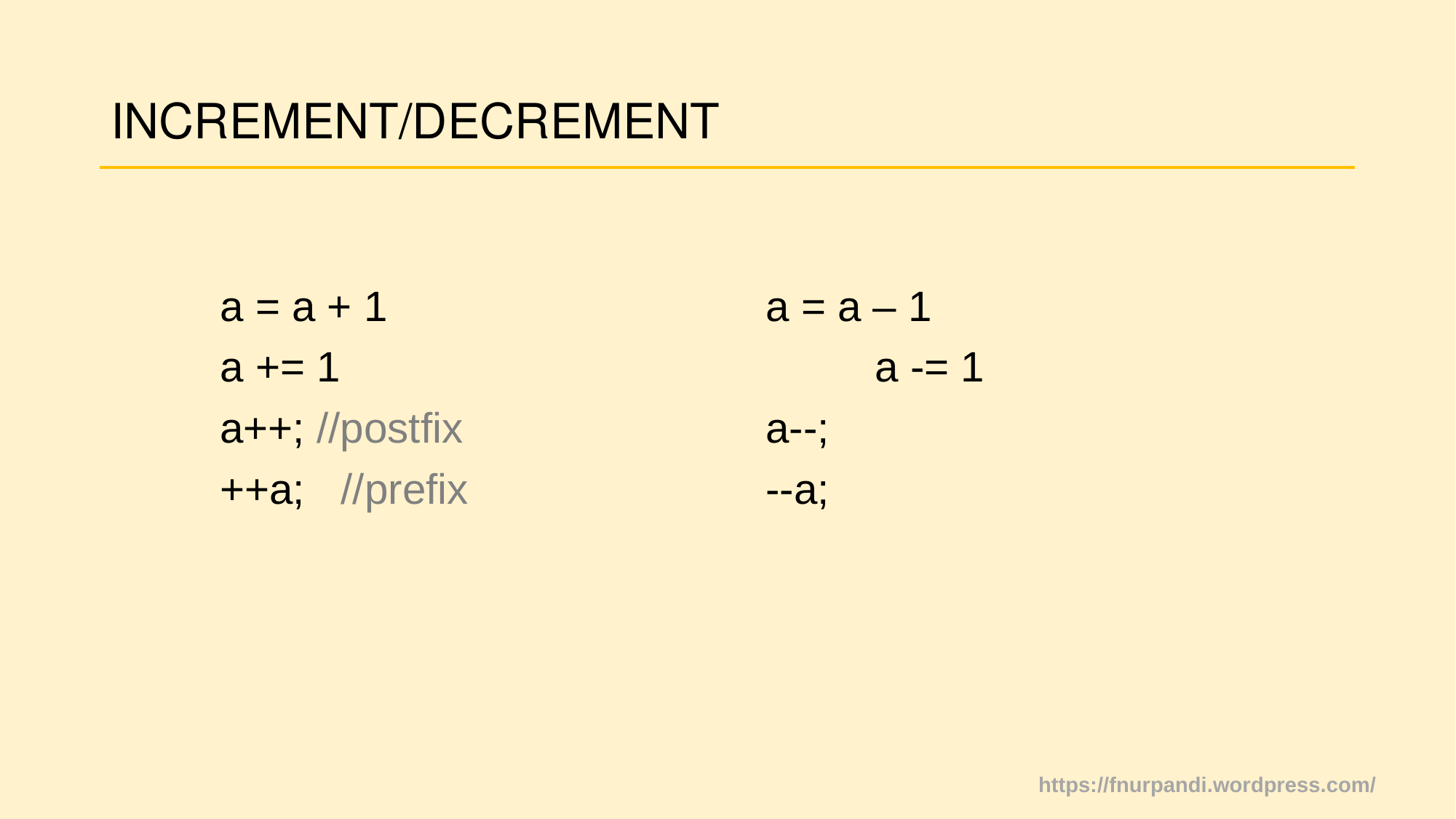

# INCREMENT/DECREMENT

	a = a + 1				a = a – 1
	a += 1					a -= 1
	a++; //postfix			a--;
	++a;	 //prefix			--a;